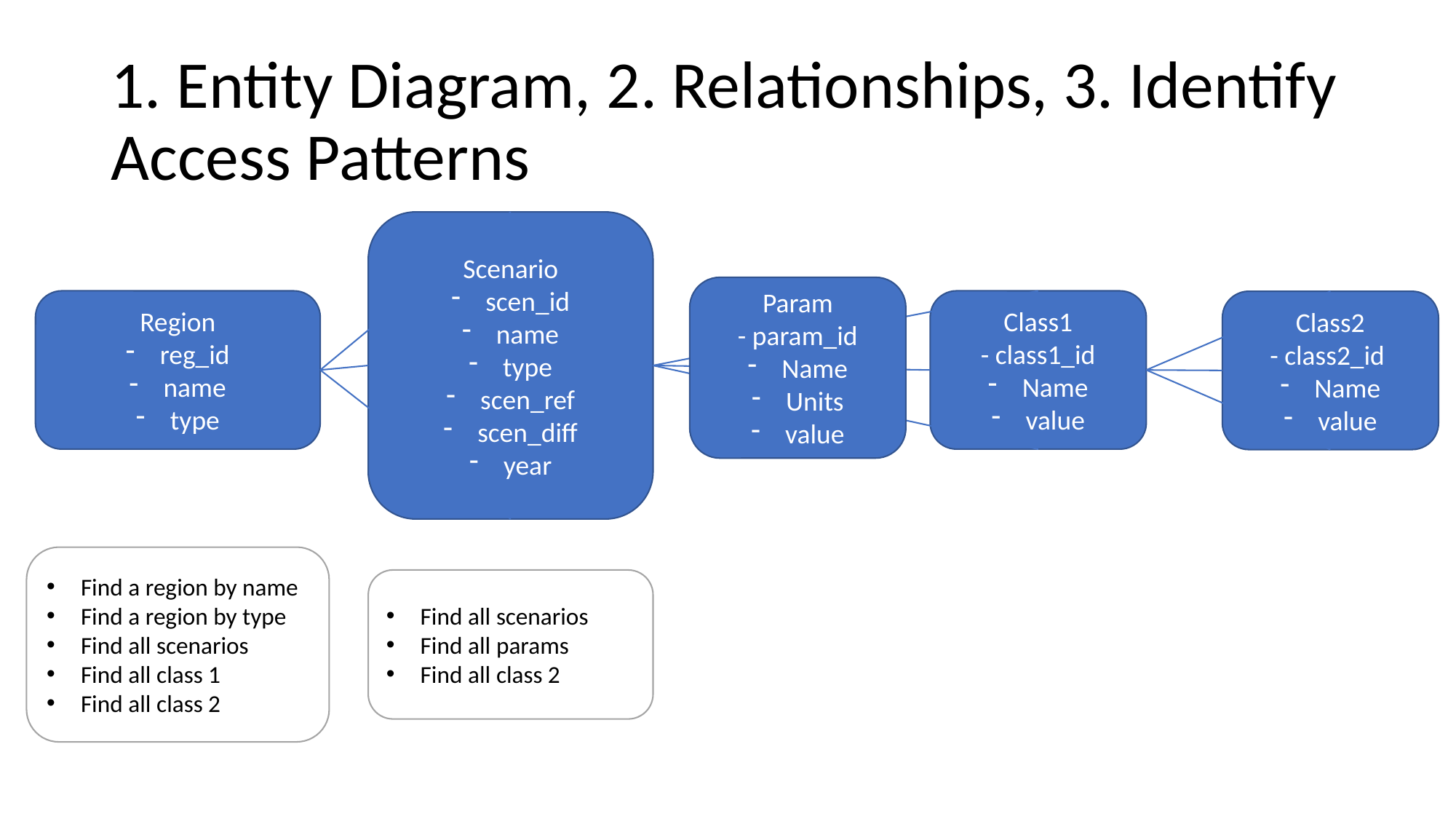

# 1. Entity Diagram, 2. Relationships, 3. Identify Access Patterns
Scenario
scen_id
name
type
scen_ref
scen_diff
year
Param
- param_id
Name
Units
value
Class1
- class1_id
Name
value
Region
reg_id
name
type
Class2
- class2_id
Name
value
Find a region by name
Find a region by type
Find all scenarios
Find all class 1
Find all class 2
Find all scenarios
Find all params
Find all class 2